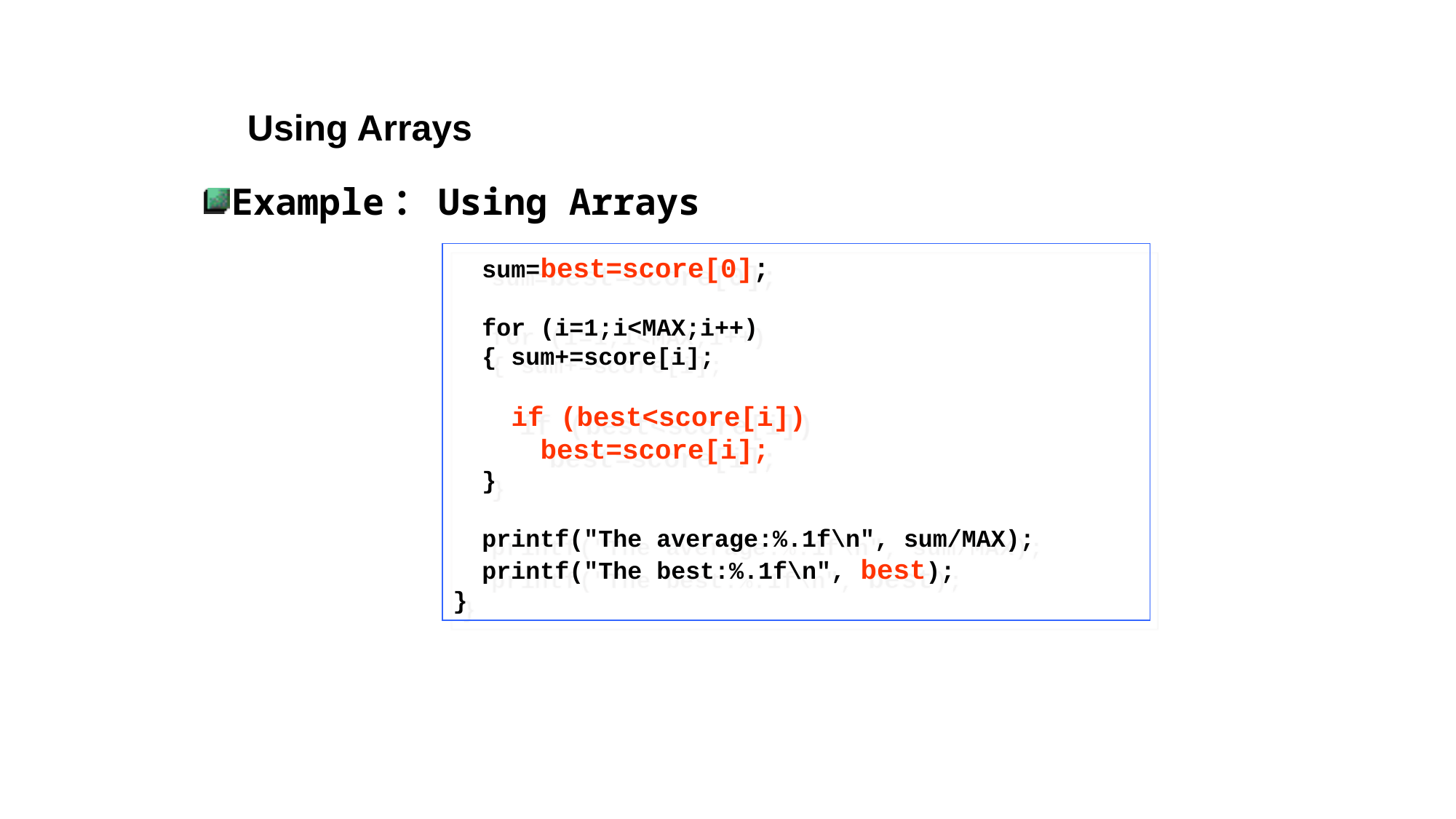

# Using Arrays
Example：Using Arrays

  sum=best=score[0];

  for (i=1;i<MAX;i++)
  { sum+=score[i];

    if (best<score[i])
      best=score[i];
  }

  printf("The average:%.1f\n", sum/MAX);
  printf("The best:%.1f\n", best);
}